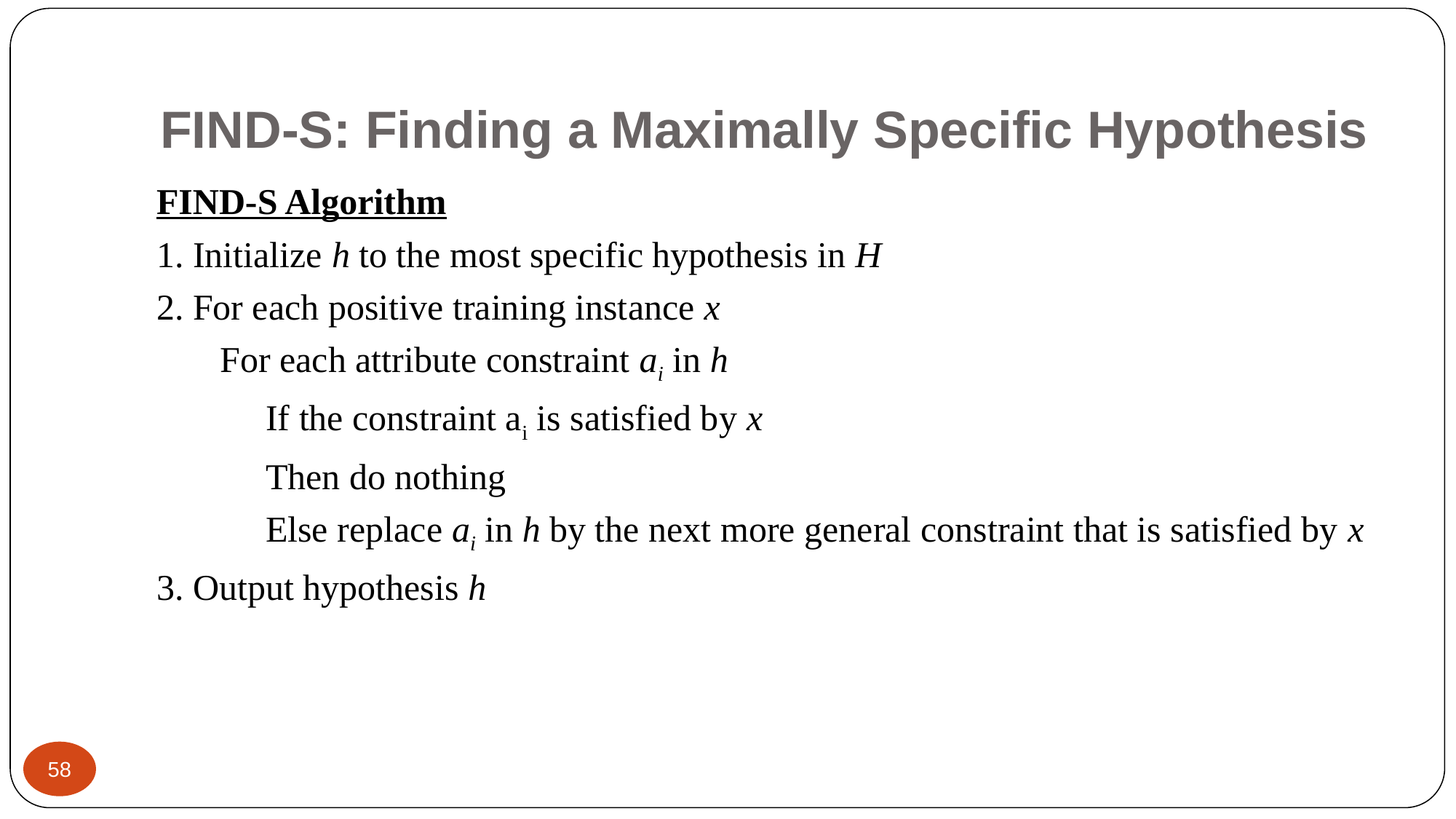

# FIND-S: Finding a Maximally Specific Hypothesis
FIND-S Algorithm
1. Initialize h to the most specific hypothesis in H
2. For each positive training instance x
       For each attribute constraint ai in h
	If the constraint ai is satisfied by x
	Then do nothing
	Else replace ai in h by the next more general constraint that is satisfied by x
3. Output hypothesis h
58